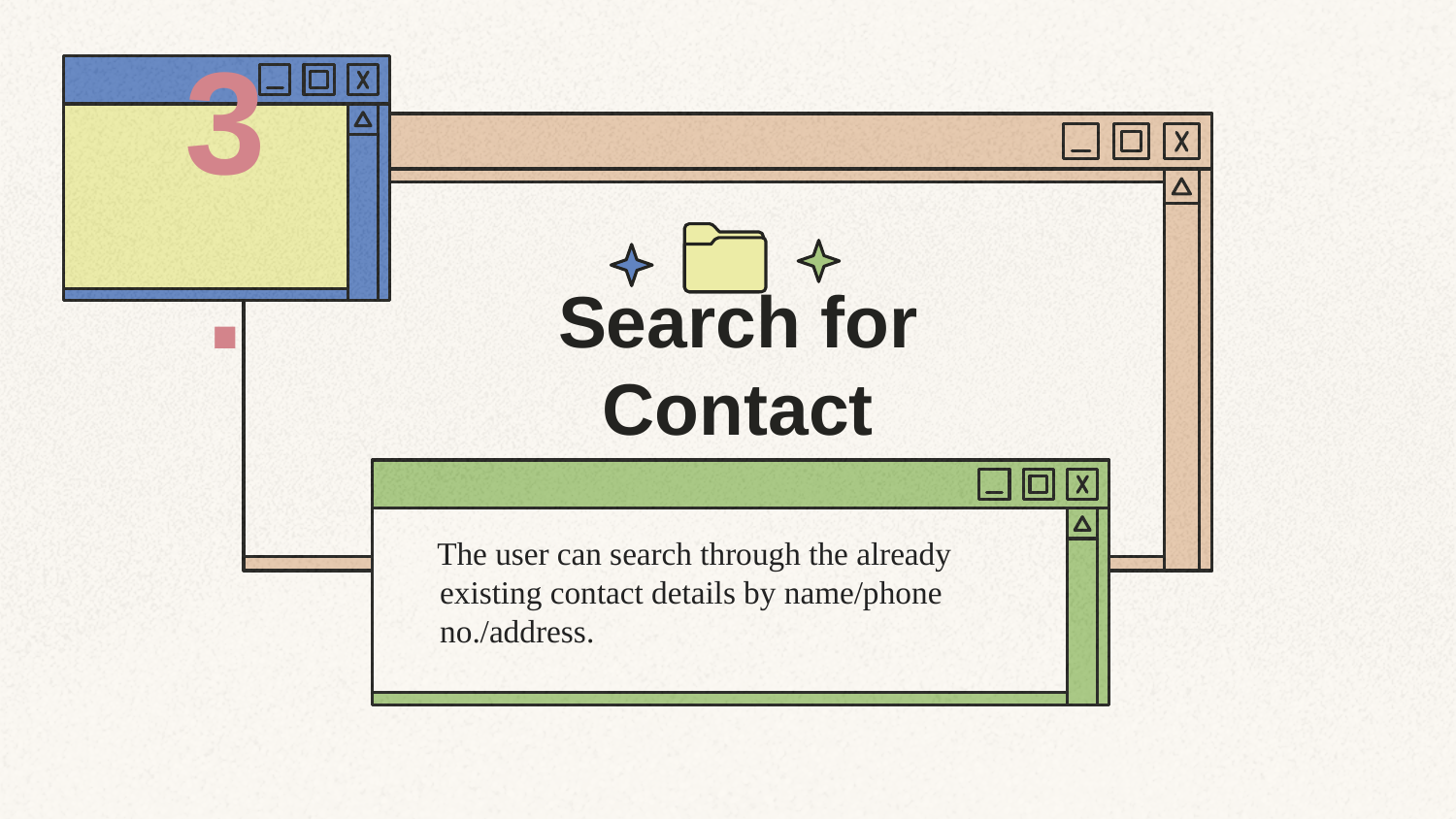

3.

# Search for Contact
      The user can search through the already existing contact details by name/phone no./address.